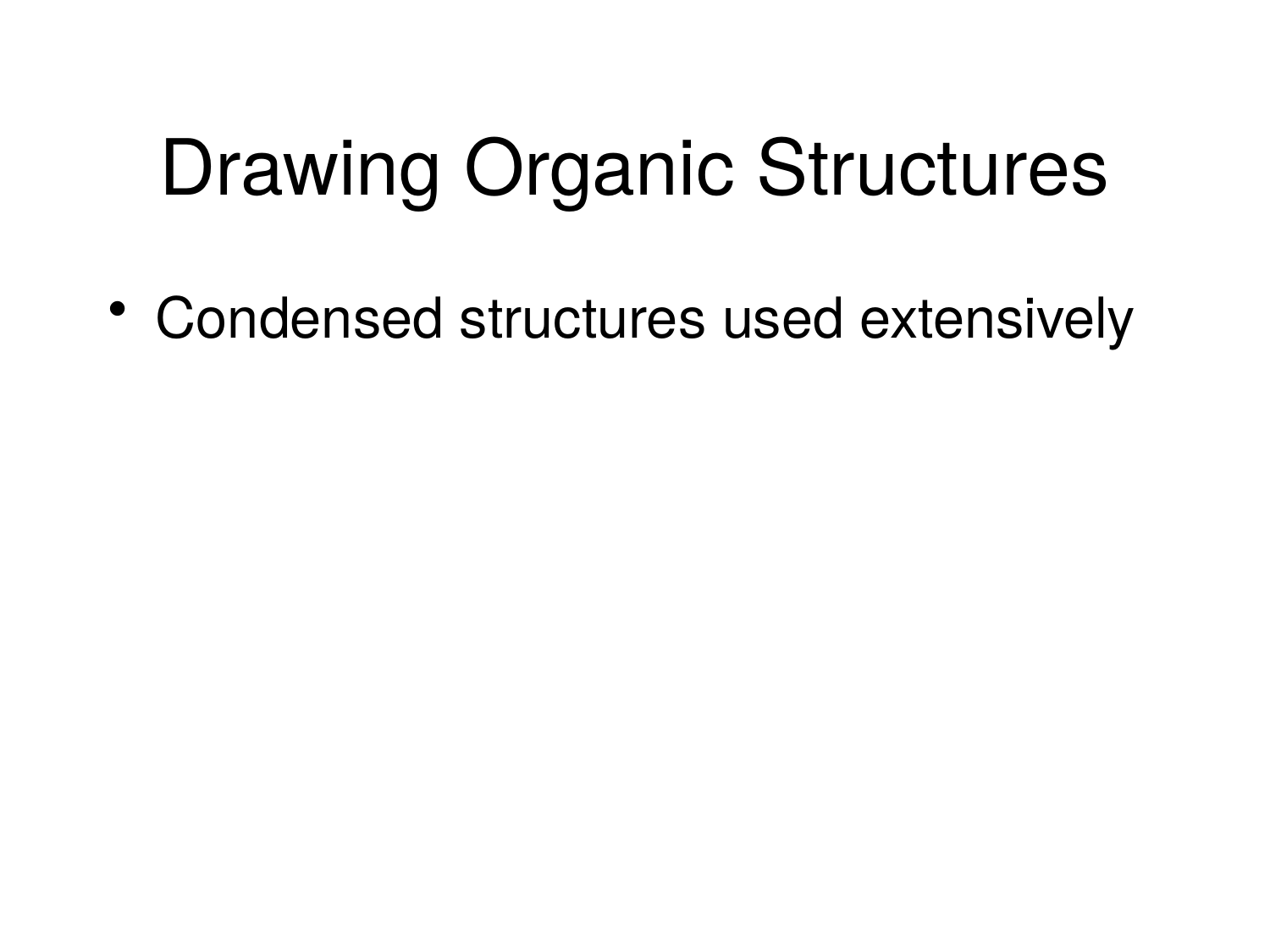

# Drawing Organic Structures
Condensed structures used extensively